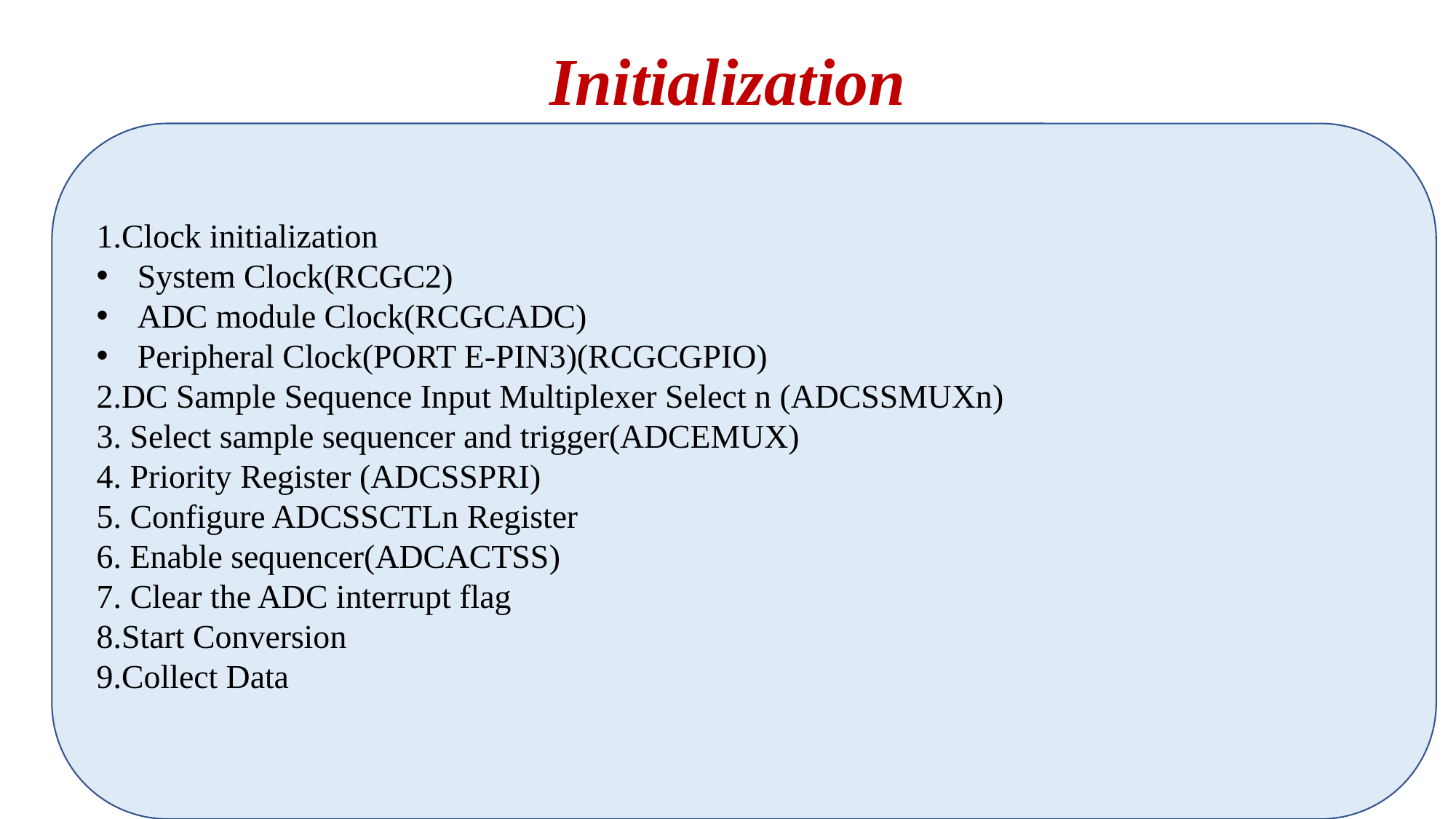

# Initialization
1.Clock initialization
System Clock(RCGC2)
ADC module Clock(RCGCADC)
Peripheral Clock(PORT E-PIN3)(RCGCGPIO)
2.DC Sample Sequence Input Multiplexer Select n (ADCSSMUXn)
3. Select sample sequencer and trigger(ADCEMUX)
4. Priority Register (ADCSSPRI)
5. Configure ADCSSCTLn Register
6. Enable sequencer(ADCACTSS)
7. Clear the ADC interrupt flag
8.Start Conversion
9.Collect Data